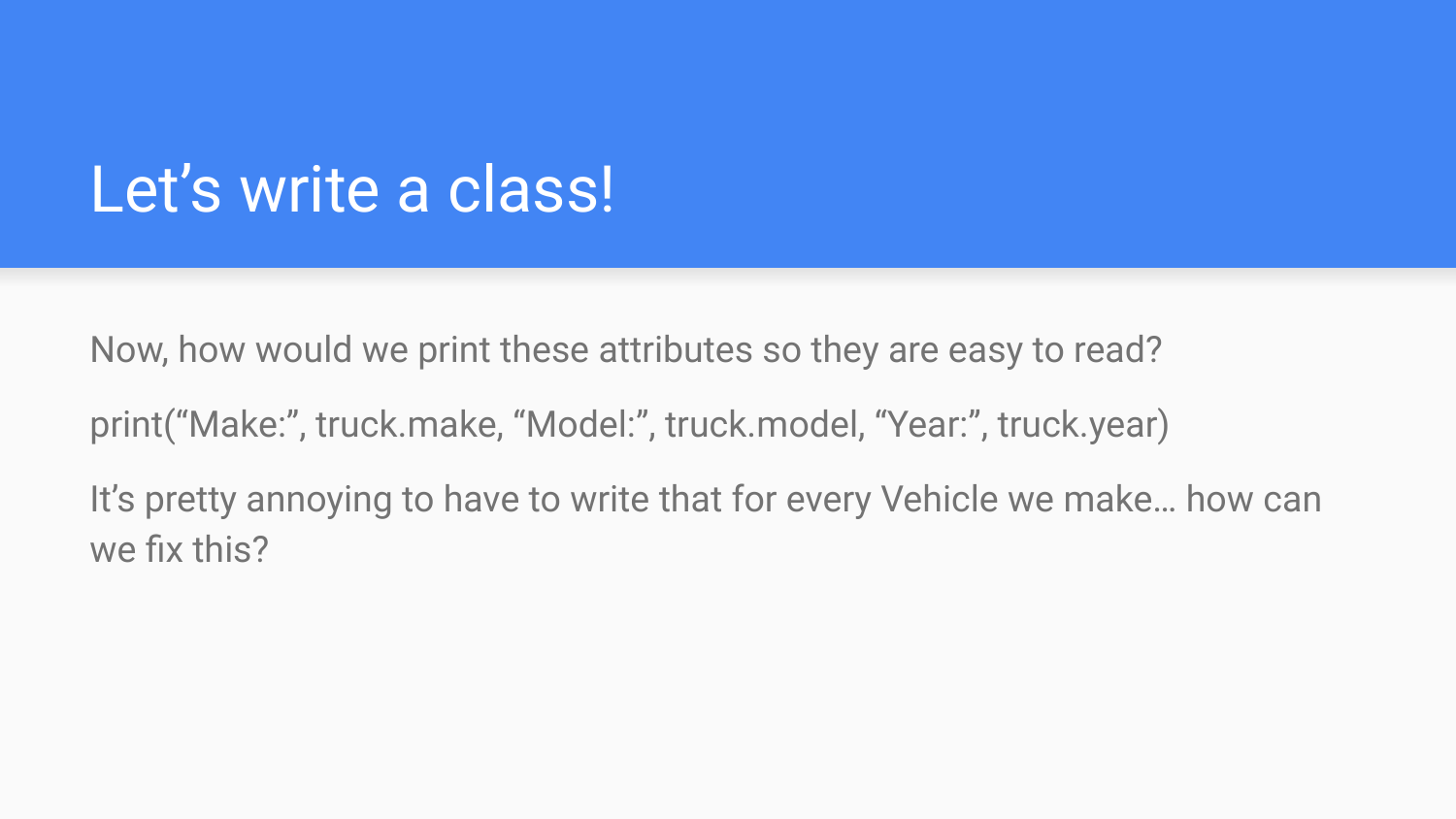

# Let’s write a class!
Now, how would we print these attributes so they are easy to read?
print(“Make:”, truck.make, “Model:”, truck.model, “Year:”, truck.year)
It’s pretty annoying to have to write that for every Vehicle we make… how can we fix this?